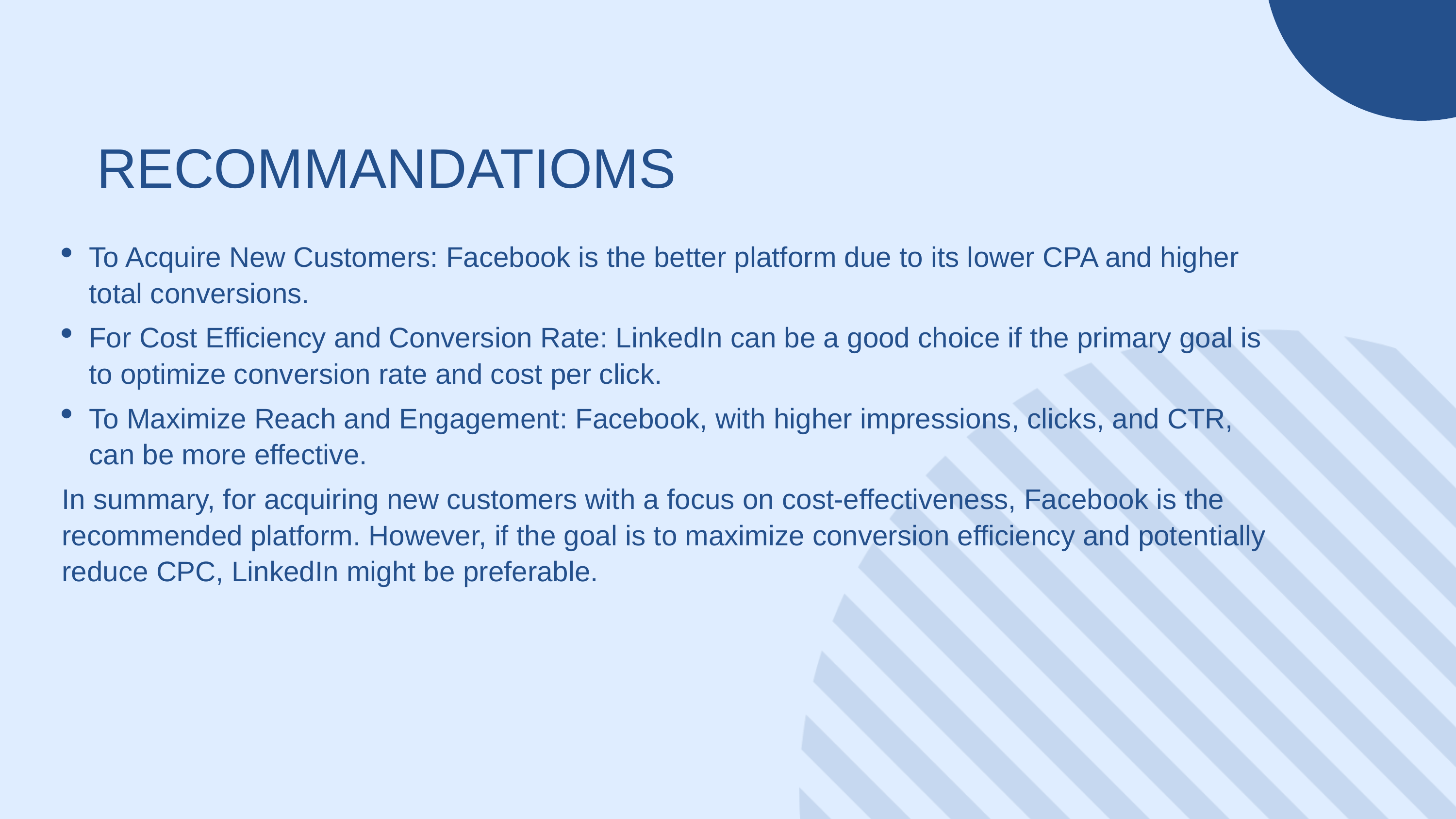

RECOMMANDATIOMS

To Acquire New Customers: Facebook is the better platform due to its lower CPA and higher total conversions.
For Cost Efficiency and Conversion Rate: LinkedIn can be a good choice if the primary goal is to optimize conversion rate and cost per click.
To Maximize Reach and Engagement: Facebook, with higher impressions, clicks, and CTR, can be more effective.
In summary, for acquiring new customers with a focus on cost-effectiveness, Facebook is the recommended platform. However, if the goal is to maximize conversion efficiency and potentially reduce CPC, LinkedIn might be preferable.